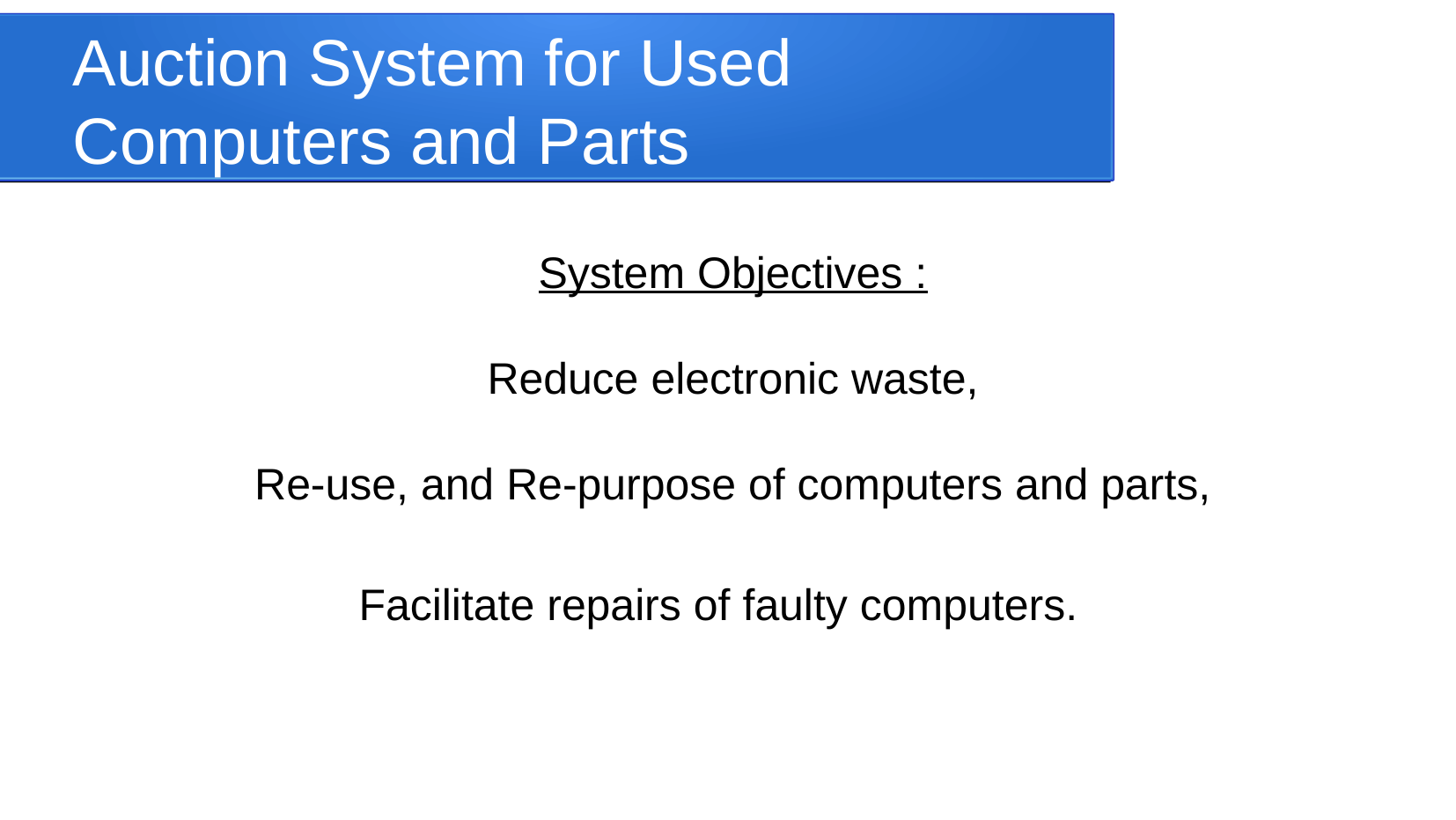

Auction System for Used Computers and Parts
System Objectives :

Reduce electronic waste,

Re-use, and Re-purpose of computers and parts,

Facilitate repairs of faulty computers.